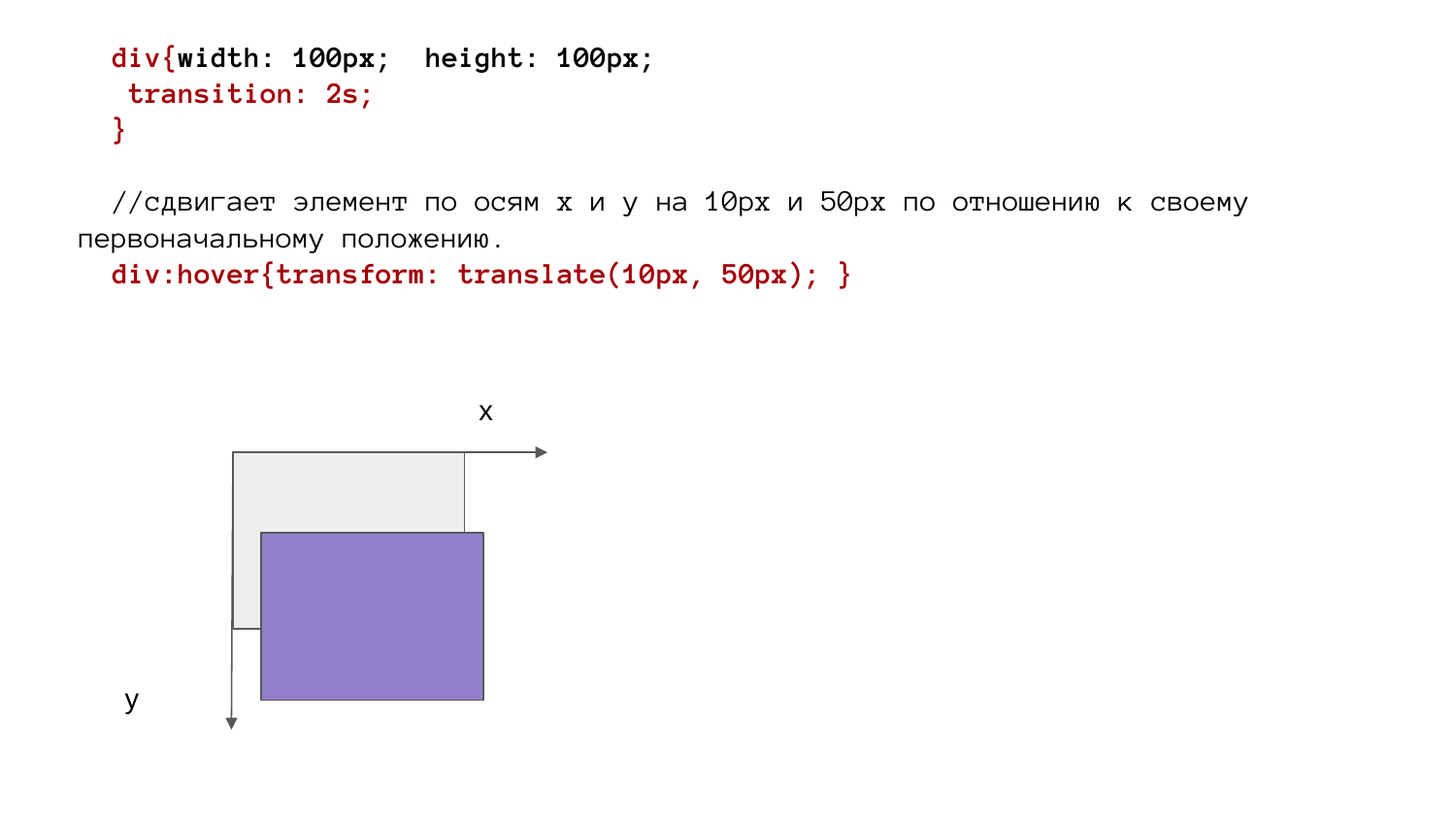

div{width: 100px;  height: 100px;
 transition: 2s;
}

//сдвигает элемент по осям x и y на 10px и 50px по отношению к своему первоначальному положению.
div:hover{transform: translate(10px, 50px); }

x

y